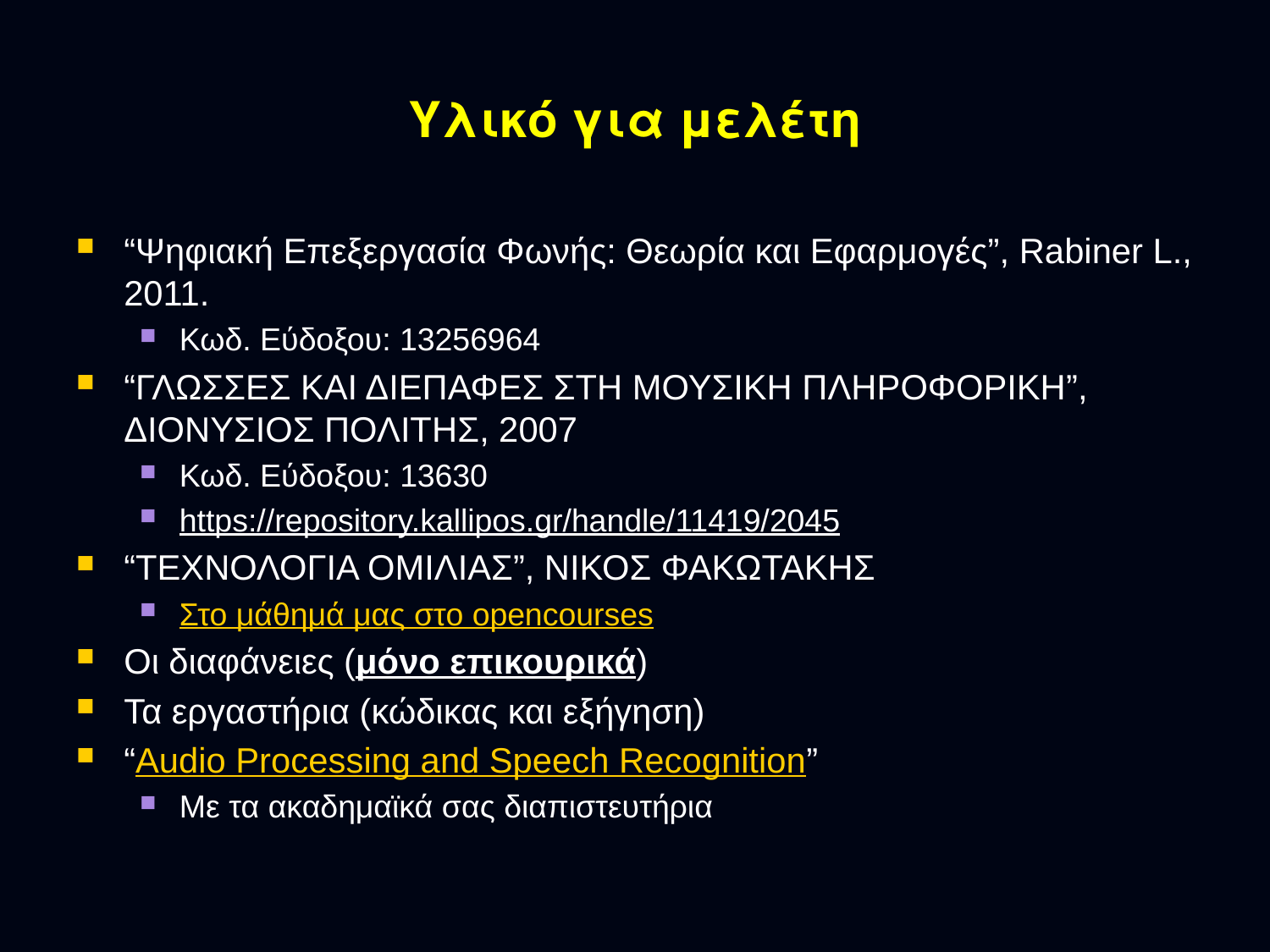

# Υλικό για μελέτη
“Ψηφιακή Επεξεργασία Φωνής: Θεωρία και Εφαρμογές”, Rabiner L., 2011.
Κωδ. Εύδοξου: 13256964
“ΓΛΩΣΣΕΣ ΚΑΙ ΔΙΕΠΑΦΕΣ ΣΤΗ ΜΟΥΣΙΚΗ ΠΛΗΡΟΦΟΡΙΚΗ”, ΔΙΟΝΥΣΙΟΣ ΠΟΛΙΤΗΣ, 2007
Κωδ. Εύδοξου: 13630
https://repository.kallipos.gr/handle/11419/2045
“ΤΕΧΝΟΛΟΓΙΑ ΟΜΙΛΙΑΣ”, ΝΙΚΟΣ ΦΑΚΩΤΑΚΗΣ
Στο μάθημά μας στο opencourses
Οι διαφάνειες (μόνο επικουρικά)
Τα εργαστήρια (κώδικας και εξήγηση)
“Audio Processing and Speech Recognition”
Με τα ακαδημαϊκά σας διαπιστευτήρια